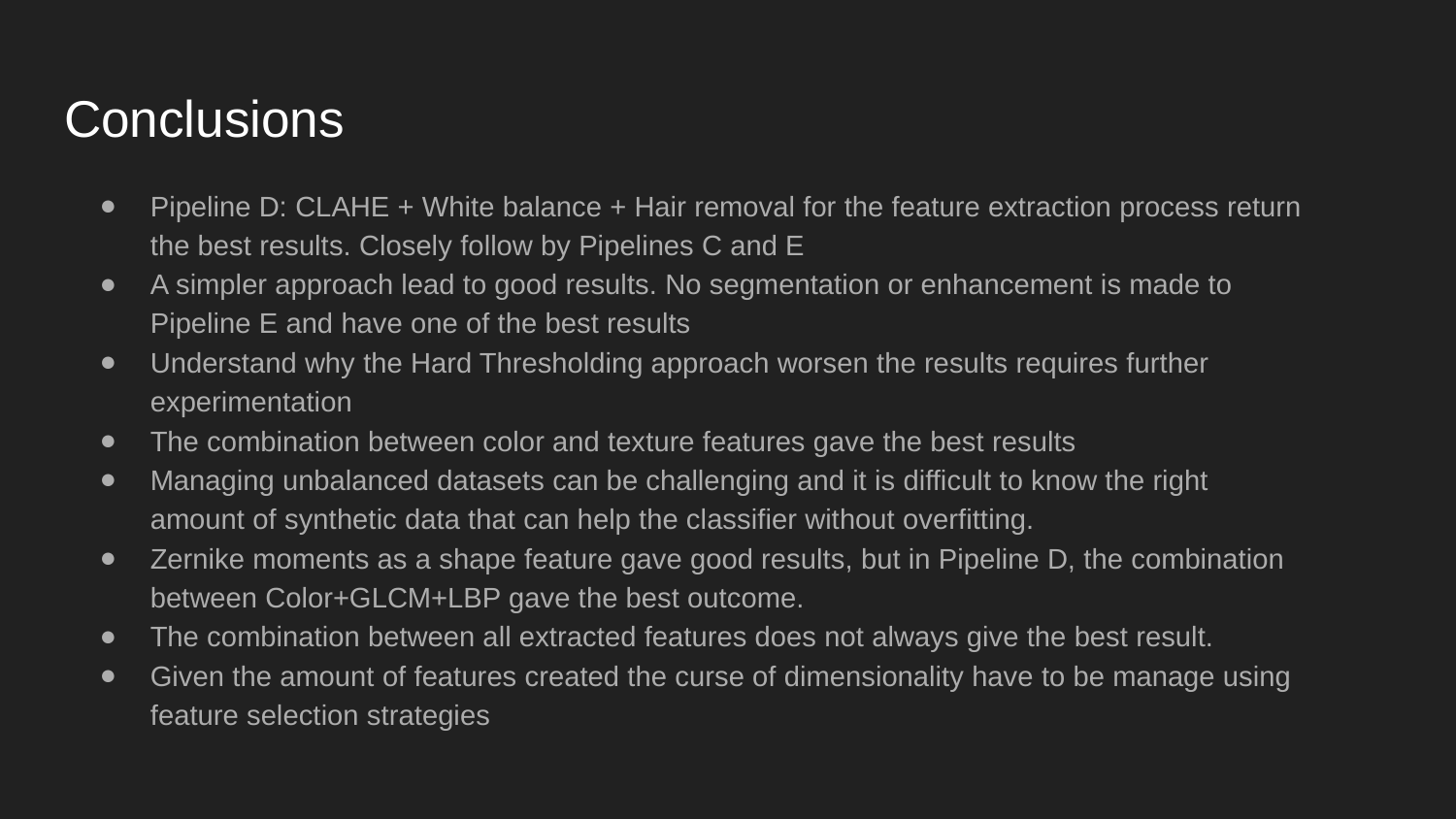

# Conclusions
Pipeline D: CLAHE + White balance + Hair removal for the feature extraction process return the best results. Closely follow by Pipelines C and E
A simpler approach lead to good results. No segmentation or enhancement is made to Pipeline E and have one of the best results
Understand why the Hard Thresholding approach worsen the results requires further experimentation
The combination between color and texture features gave the best results
Managing unbalanced datasets can be challenging and it is difficult to know the right amount of synthetic data that can help the classifier without overfitting.
Zernike moments as a shape feature gave good results, but in Pipeline D, the combination between Color+GLCM+LBP gave the best outcome.
The combination between all extracted features does not always give the best result.
Given the amount of features created the curse of dimensionality have to be manage using feature selection strategies